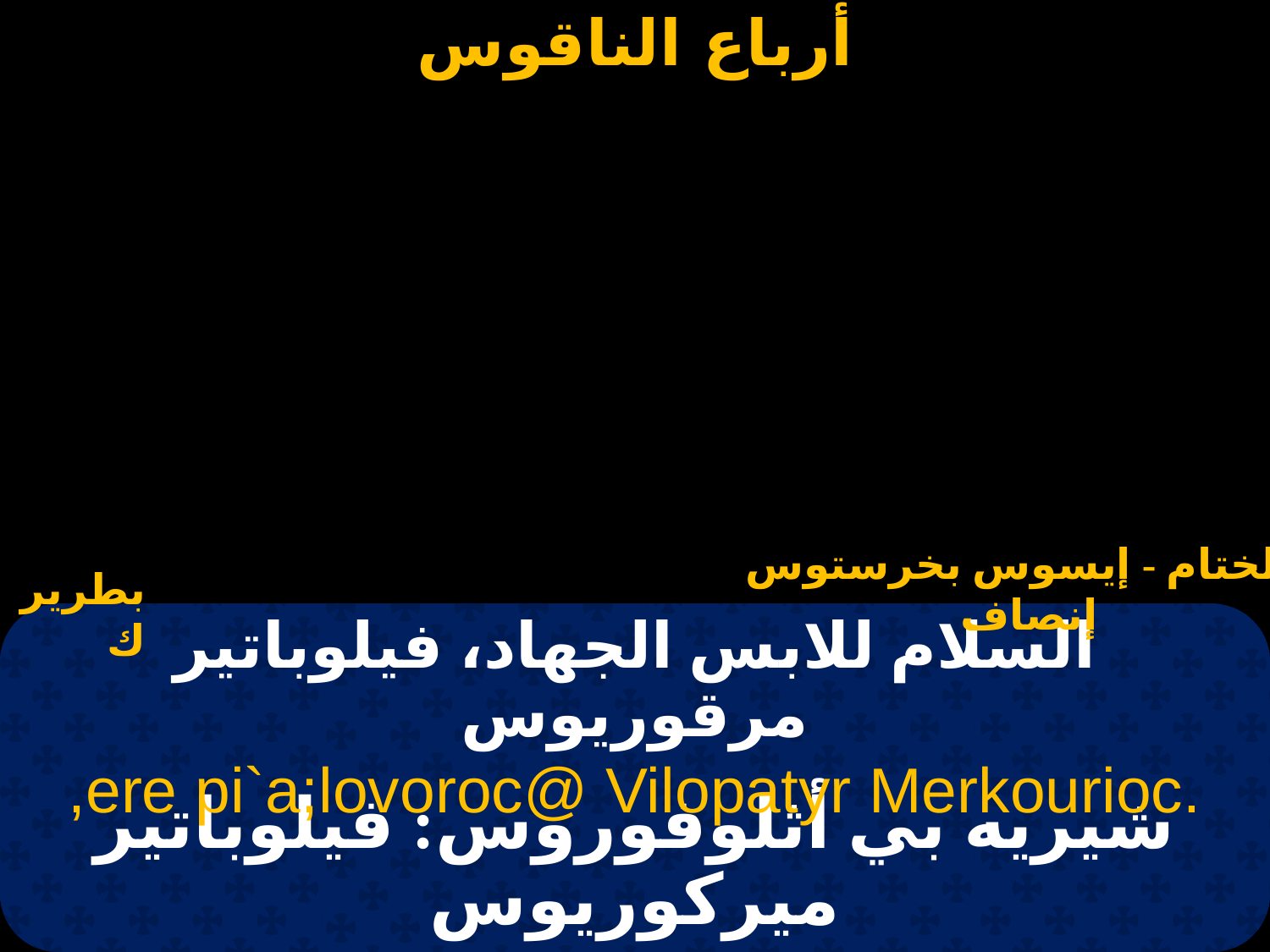

الختام - إيسوس بخرستوس إنصاف
بطريرك
# السلام للابس الجهاد، فيلوباتير مرقوريوس
,ere pi`a;lovoroc@ Vilopatyr Merkourioc.
شيريه بي أثلوفوروس: فيلوباتير ميركوريوس